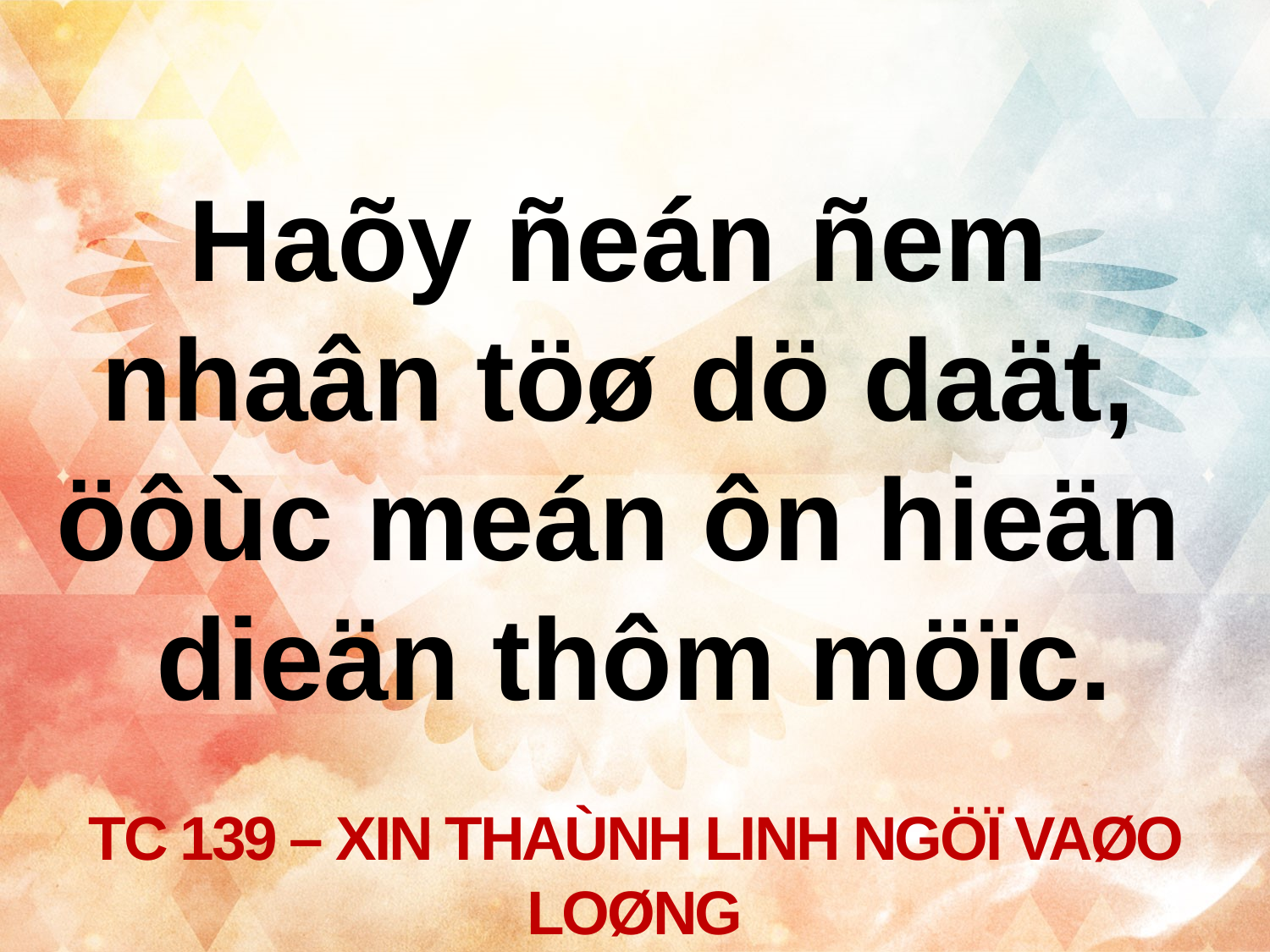

Haõy ñeán ñem
nhaân töø dö daät,
öôùc meán ôn hieän
dieän thôm möïc.
TC 139 – XIN THAÙNH LINH NGÖÏ VAØO LOØNG